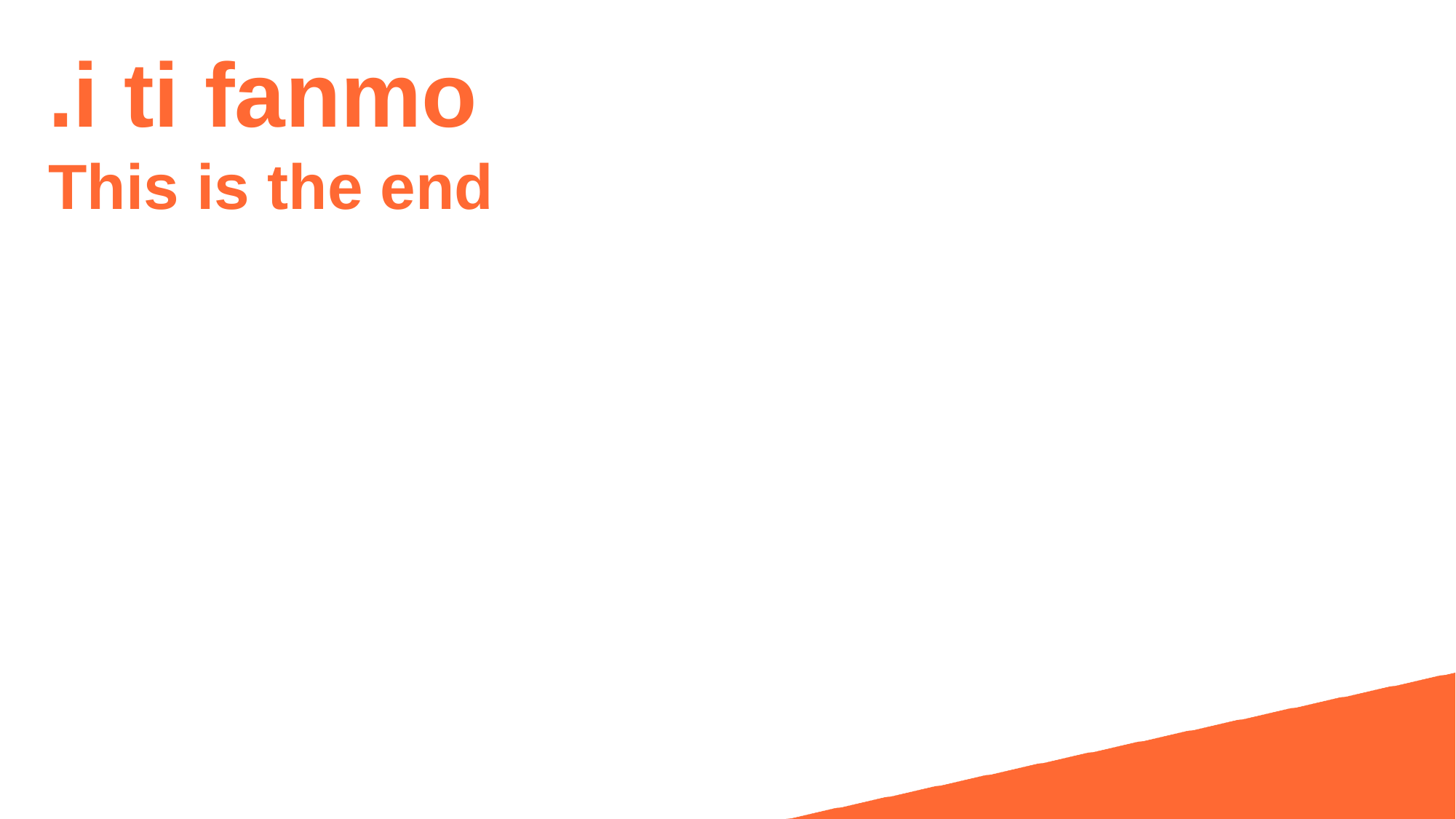

.i ti fanmo
This is the end